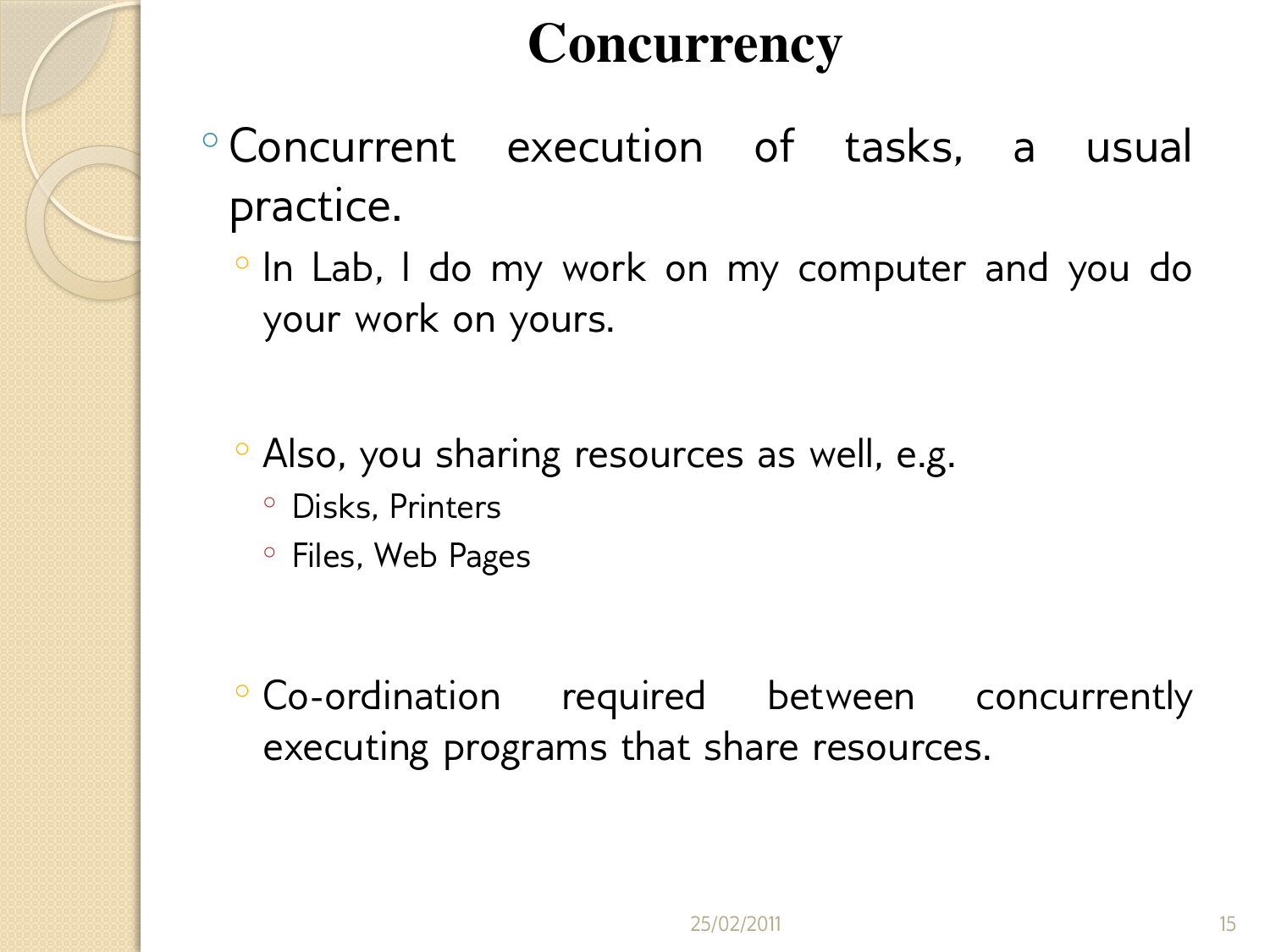

Concurrency
Concurrent execution of tasks, a usual practice.
In Lab, I do my work on my computer and you do your work on yours.

Also, you sharing resources as well, e.g.
Disks, Printers
Files, Web Pages

Co-ordination required between concurrently executing programs that share resources.

25/02/2011
15